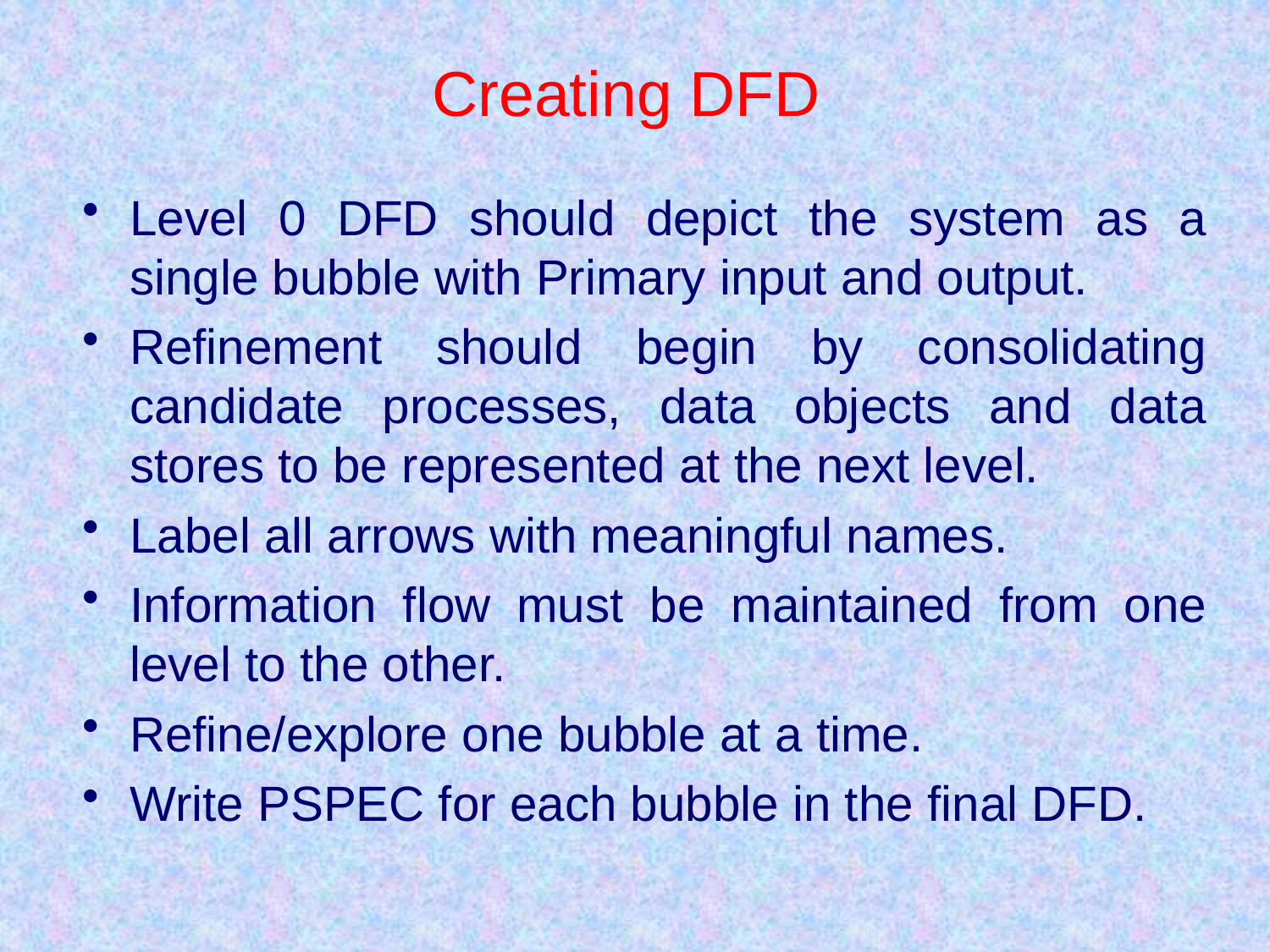

# Creating DFD
Level 0 DFD should depict the system as a single bubble with Primary input and output.
Refinement should begin by consolidating candidate processes, data objects and data stores to be represented at the next level.
Label all arrows with meaningful names.
Information flow must be maintained from one level to the other.
Refine/explore one bubble at a time.
Write PSPEC for each bubble in the final DFD.